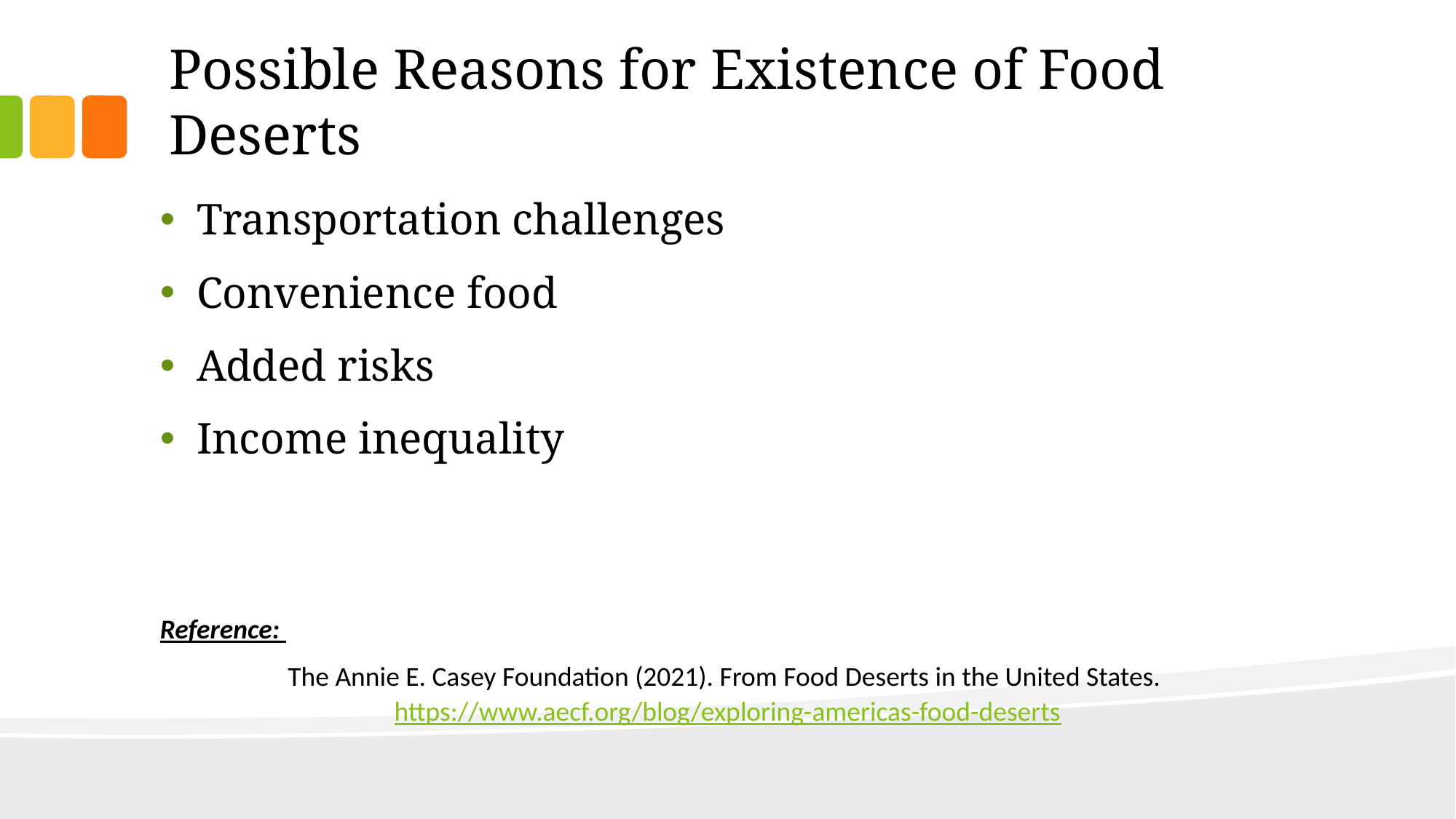

# Possible Reasons for Existence of Food Deserts
Transportation challenges
Convenience food
Added risks
Income inequality

Reference:
The Annie E. Casey Foundation (2021). From Food Deserts in the United States. https://www.aecf.org/blog/exploring-americas-food-deserts